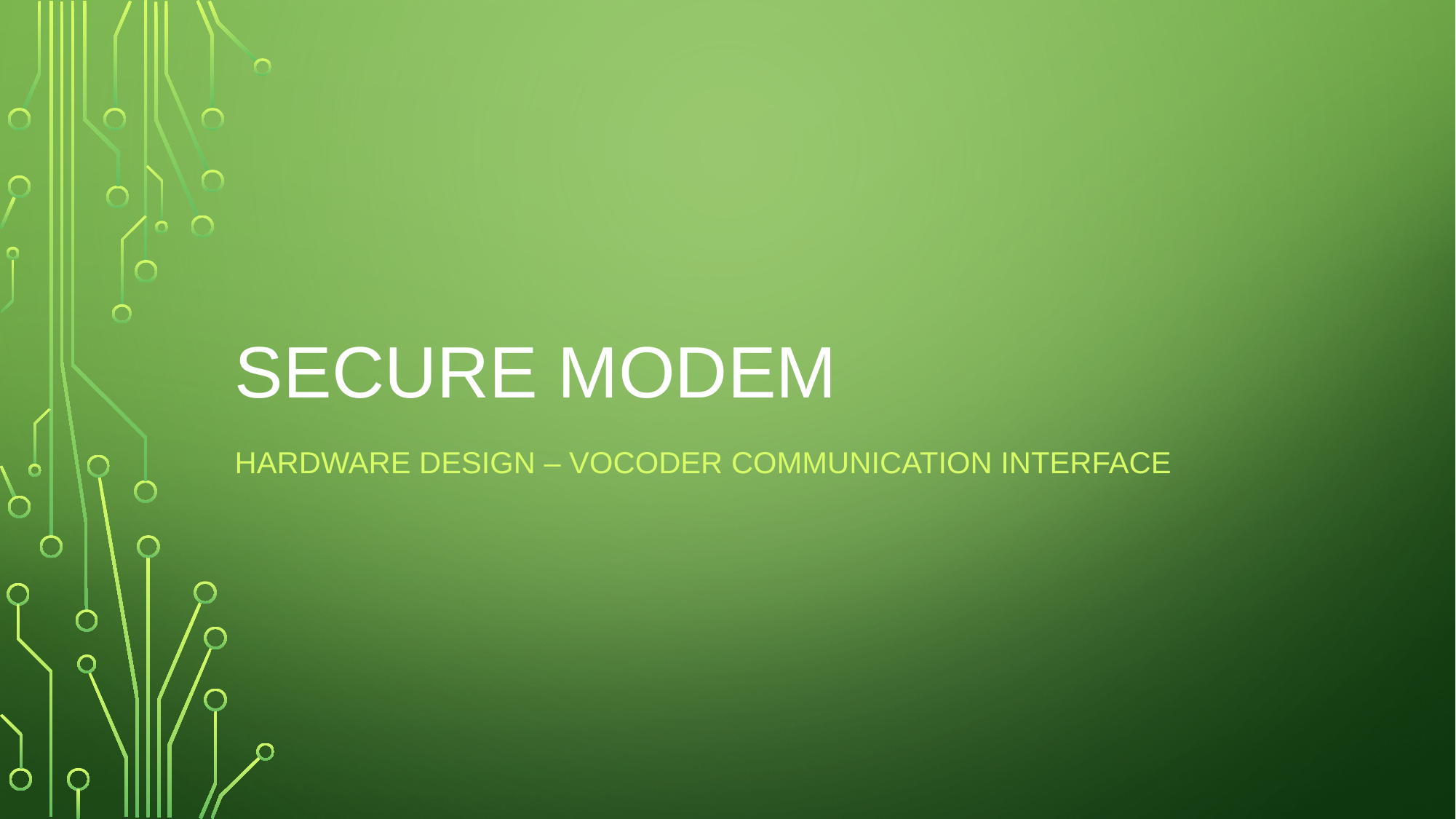

# Secure Modem
Hardware Design – Vocoder Communication Interface